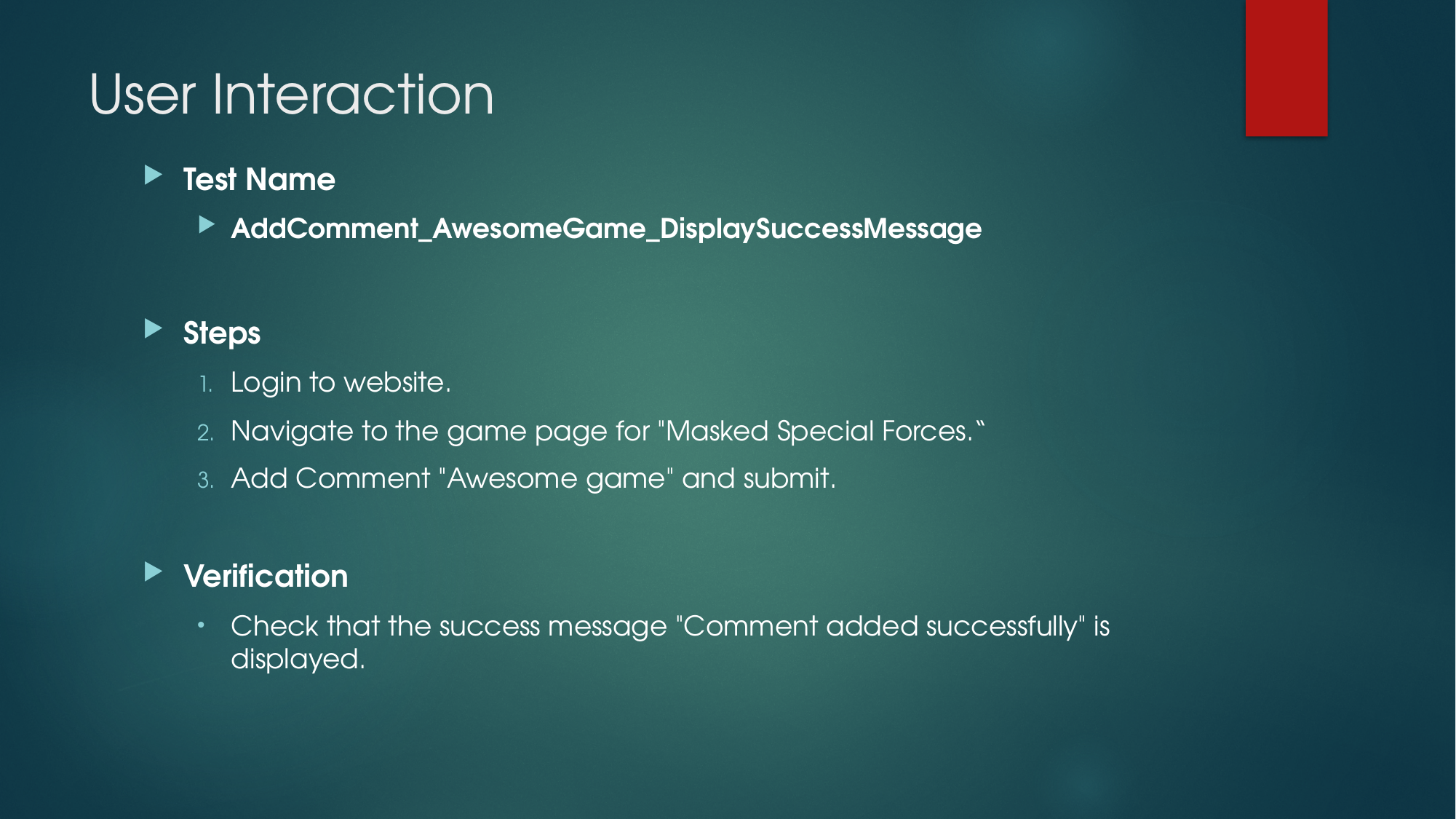

# User Interaction
Test Name
AddComment_AwesomeGame_DisplaySuccessMessage

Steps
Login to website.
Navigate to the game page for "Masked Special Forces.“
Add Comment "Awesome game" and submit.

Verification
Check that the success message "Comment added successfully" is displayed.